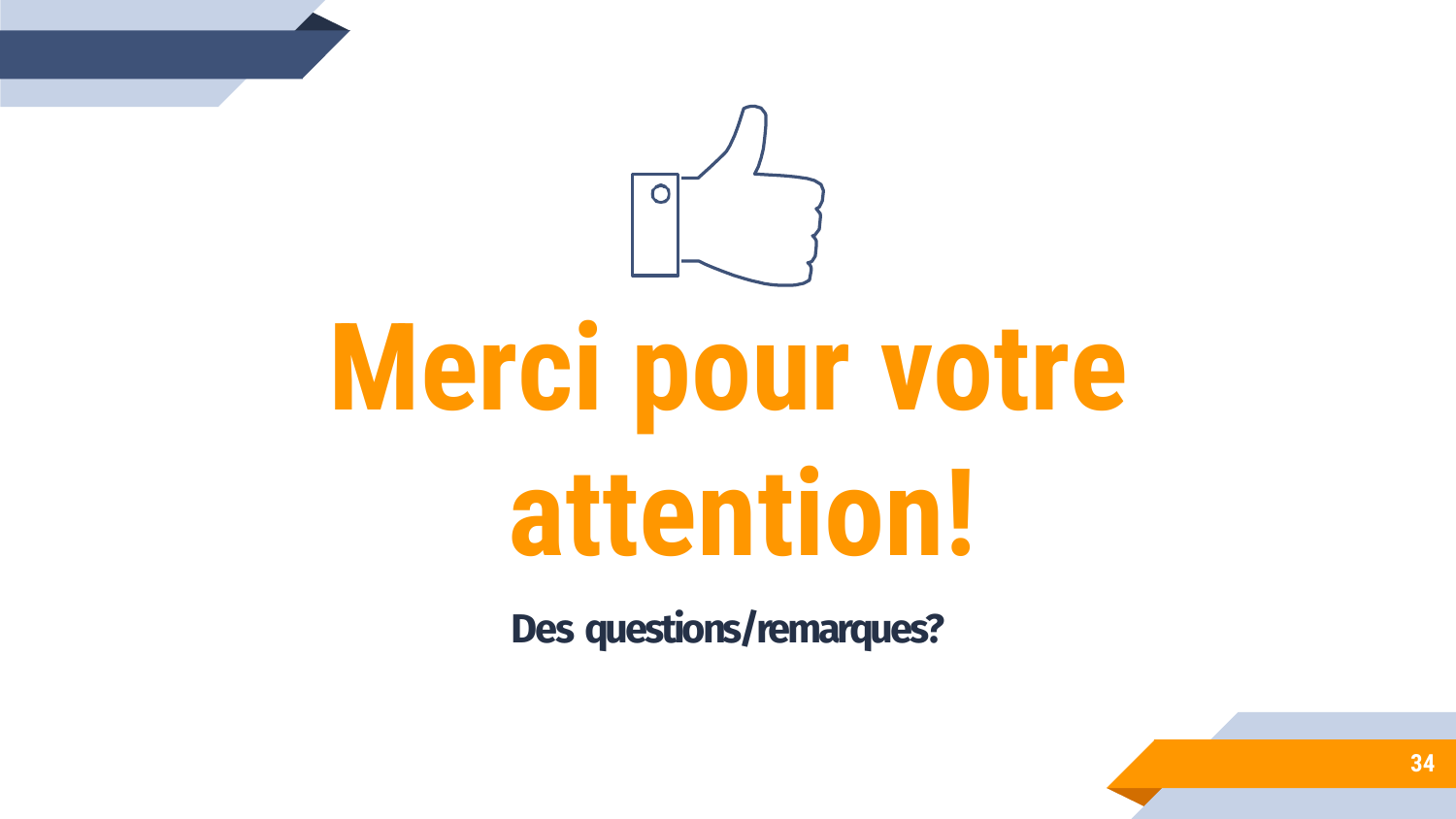

# Merci pour votre  attention!
Des questions/remarques?

34